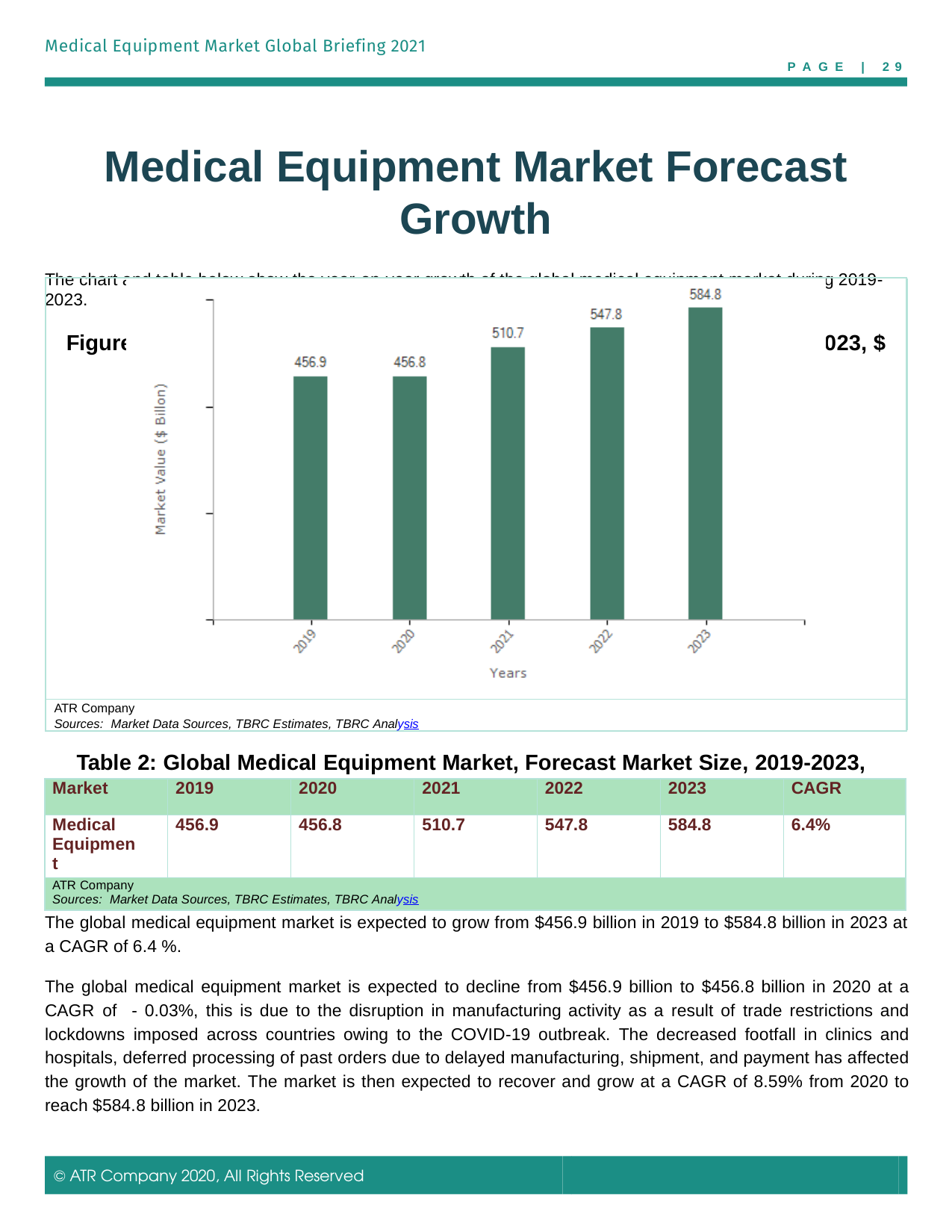

Medical Equipment Market Global Briefing 2021
P  A  G  E     |     2 9

Medical Equipment Market Forecast Growth
The chart and table below show the year-on-year growth of the global medical equipment market during 2019-2023.

Figure 2: Global Medical Equipment Market, Forecast Market Size, 2019-2023, $ Billion

ATR Company
Sources:  Market Data Sources, TBRC Estimates, TBRC Analysis

Table 2: Global Medical Equipment Market, Forecast Market Size, 2019-2023, $ Billion

| Market | 2019 | 2020 | 2021 | 2022 | 2023 | CAGR |
| --- | --- | --- | --- | --- | --- | --- |
| Medical Equipment | 456.9 | 456.8 | 510.7 | 547.8 | 584.8 | 6.4% |
| ATR Company Sources: Market Data Sources, TBRC Estimates, TBRC Analysis |  |  |  |  |  |  |
The global medical equipment market is expected to grow from $456.9 billion in 2019 to $584.8 billion in 2023 at a CAGR of 6.4 %.

The global medical equipment market is expected to decline from $456.9 billion to $456.8 billion in 2020 at a CAGR of  - 0.03%, this is due to the disruption in manufacturing activity as a result of trade restrictions and lockdowns imposed across countries owing to the COVID-19 outbreak. The decreased footfall in clinics and hospitals, deferred processing of past orders due to delayed manufacturing, shipment, and payment has affected the growth of the market. The market is then expected to recover and grow at a CAGR of 8.59% from 2020 to reach $584.8 billion in 2023.

© ATR Company 2020, All Rights Reserved